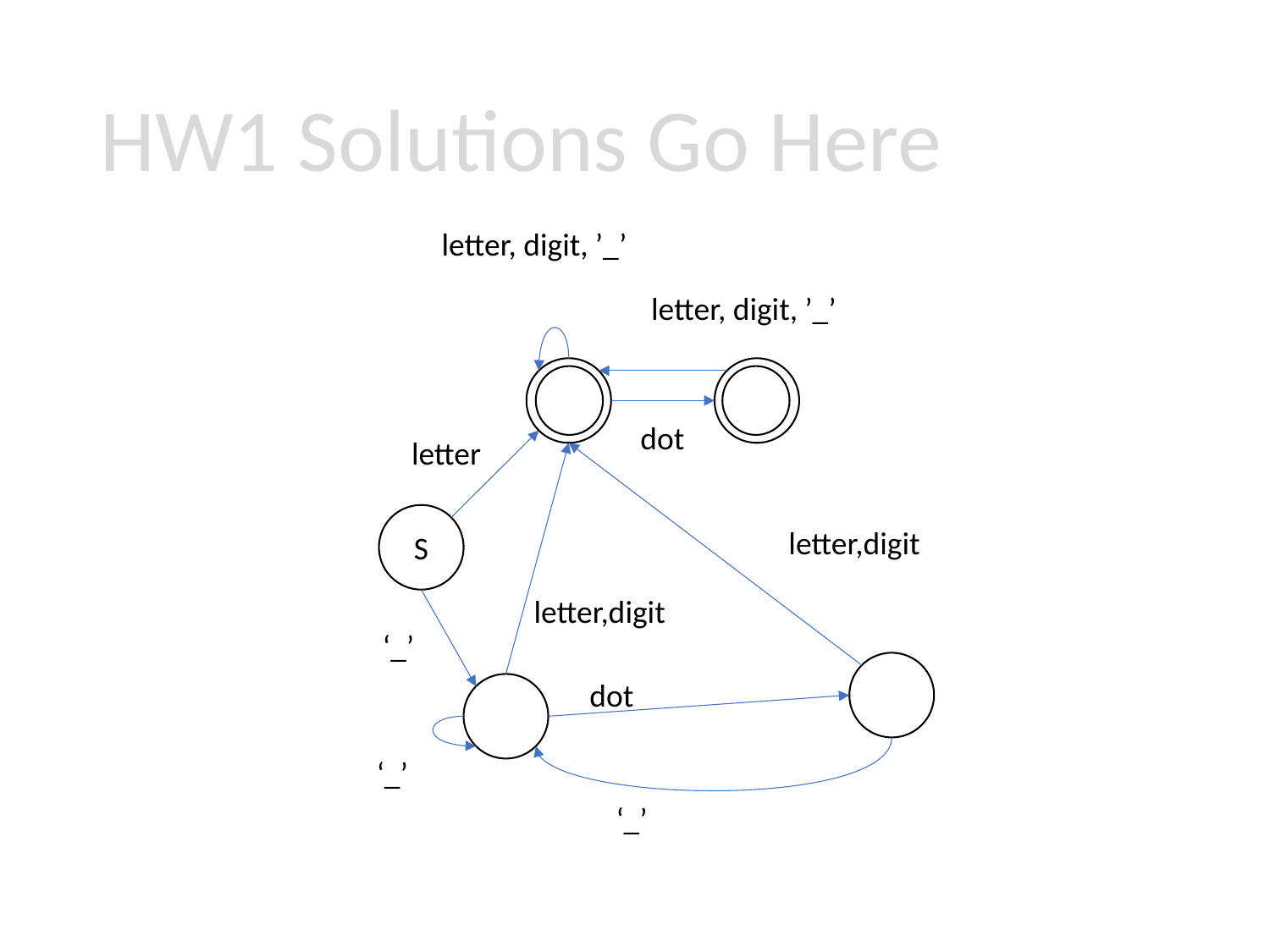

Live Assignments
P1
H2
# HW1 Solutions Go Here
letter, digit, ’_’
letter, digit, ’_’

dot
letter
S
letter,digit
letter,digit
‘_’

dot

‘_’
‘_’